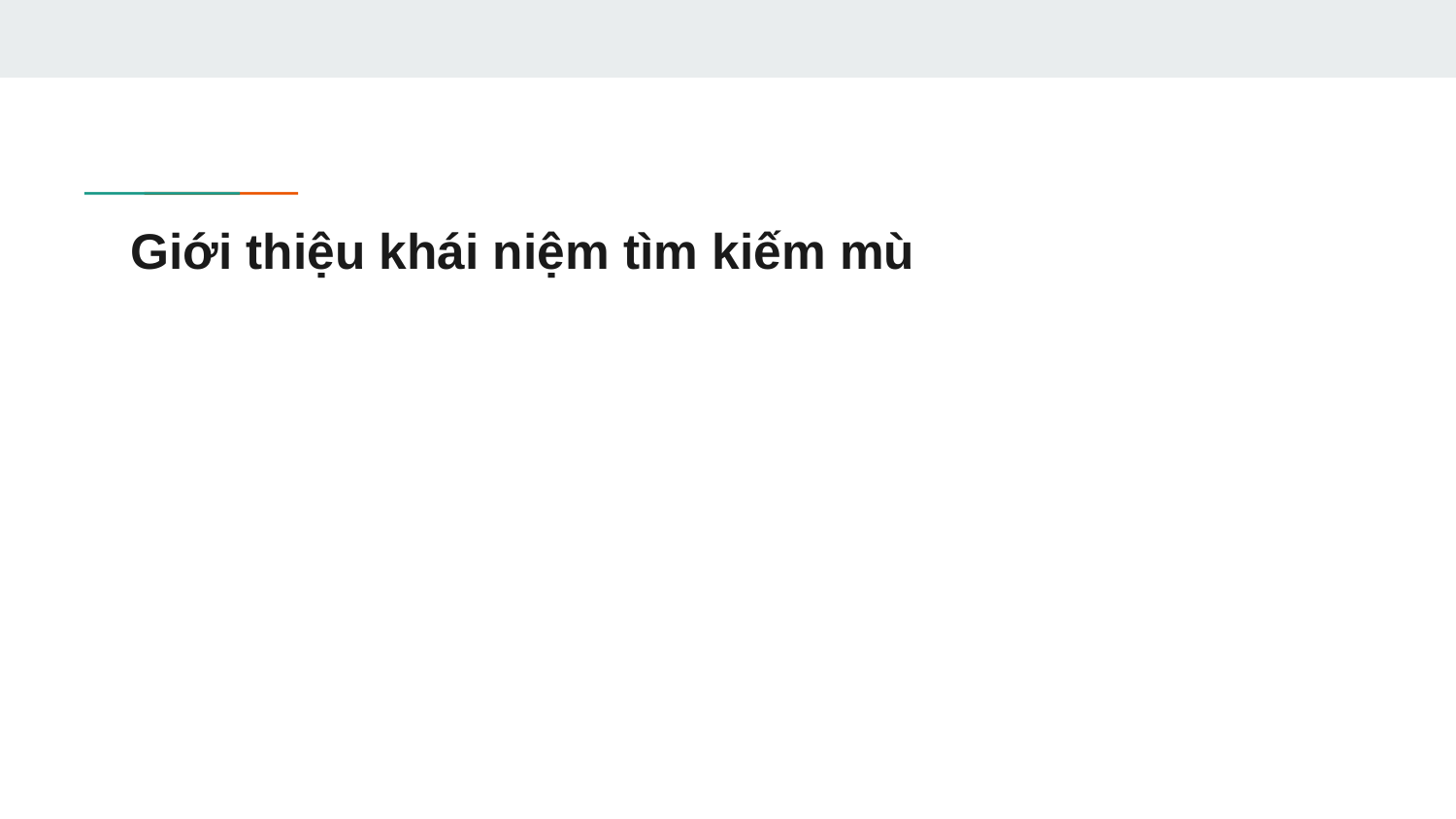

# Giới thiệu khái niệm tìm kiếm mù